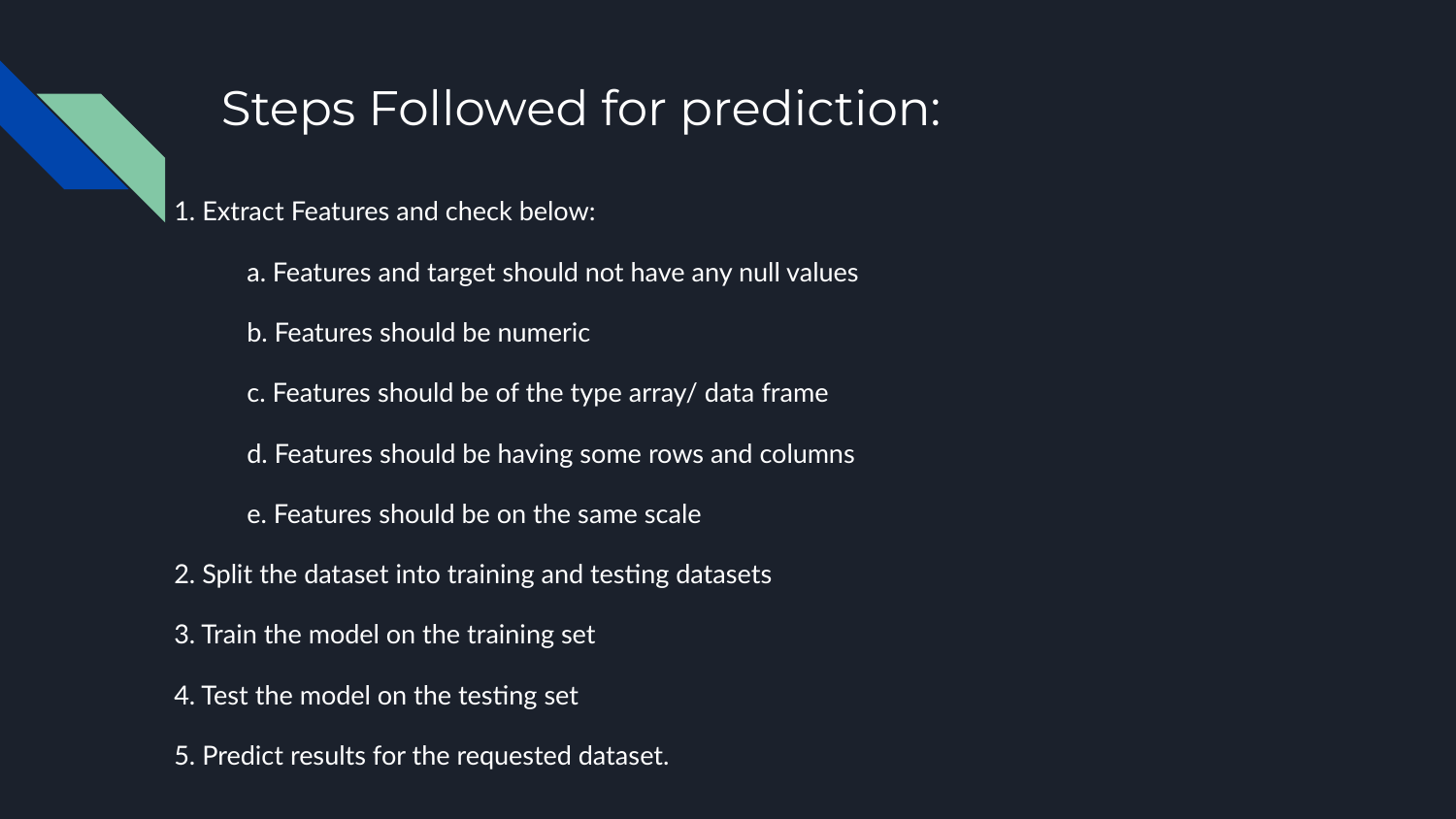

# Steps Followed for prediction:
1. Extract Features and check below:
a. Features and target should not have any null values
b. Features should be numeric
c. Features should be of the type array/ data frame
d. Features should be having some rows and columns
e. Features should be on the same scale
2. Split the dataset into training and testing datasets
3. Train the model on the training set
4. Test the model on the testing set
5. Predict results for the requested dataset.